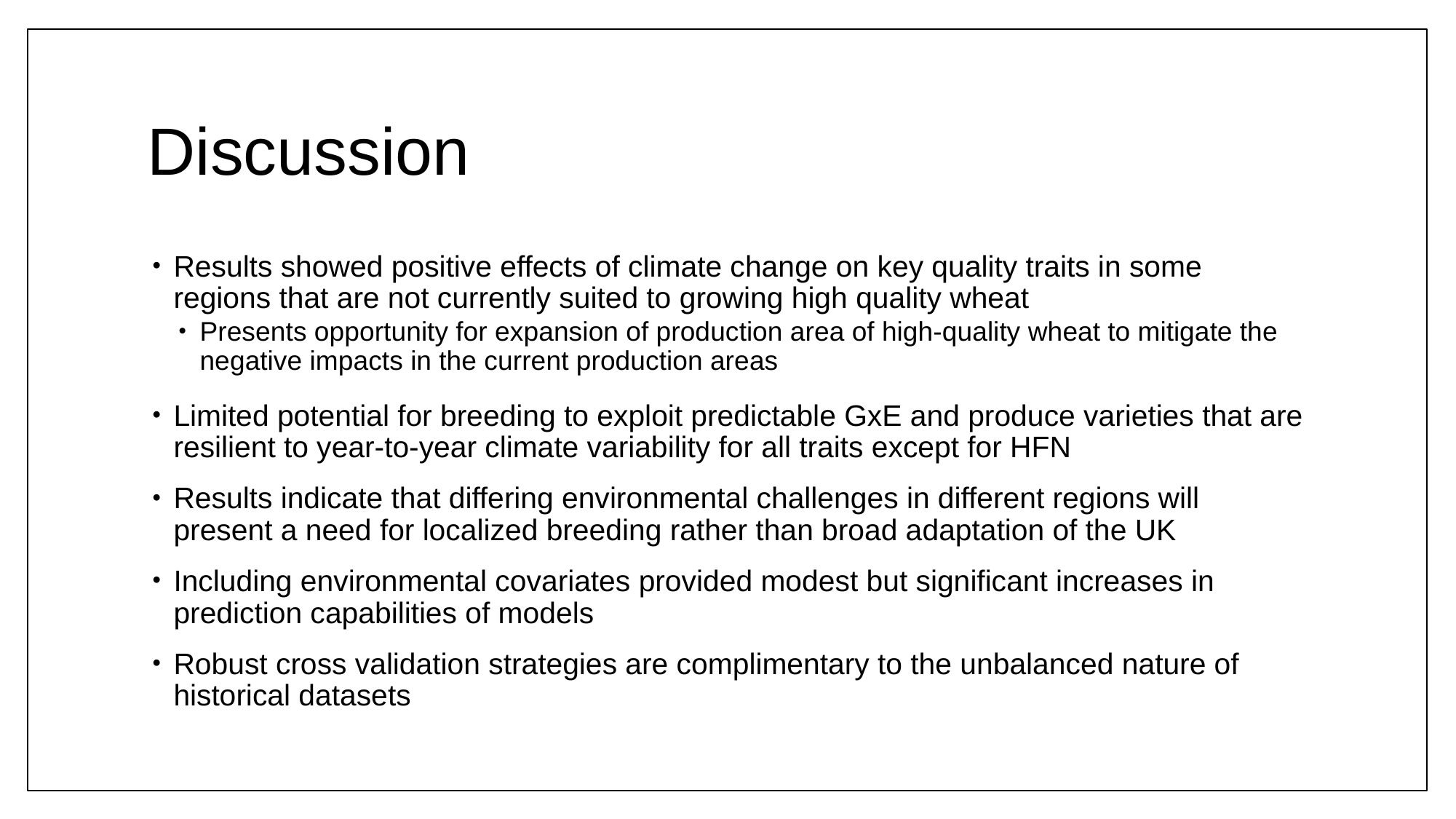

# Discussion
Results showed positive effects of climate change on key quality traits in some regions that are not currently suited to growing high quality wheat
Presents opportunity for expansion of production area of high-quality wheat to mitigate the negative impacts in the current production areas
Limited potential for breeding to exploit predictable GxE and produce varieties that are resilient to year-to-year climate variability for all traits except for HFN
Results indicate that differing environmental challenges in different regions will present a need for localized breeding rather than broad adaptation of the UK
Including environmental covariates provided modest but significant increases in prediction capabilities of models
Robust cross validation strategies are complimentary to the unbalanced nature of historical datasets